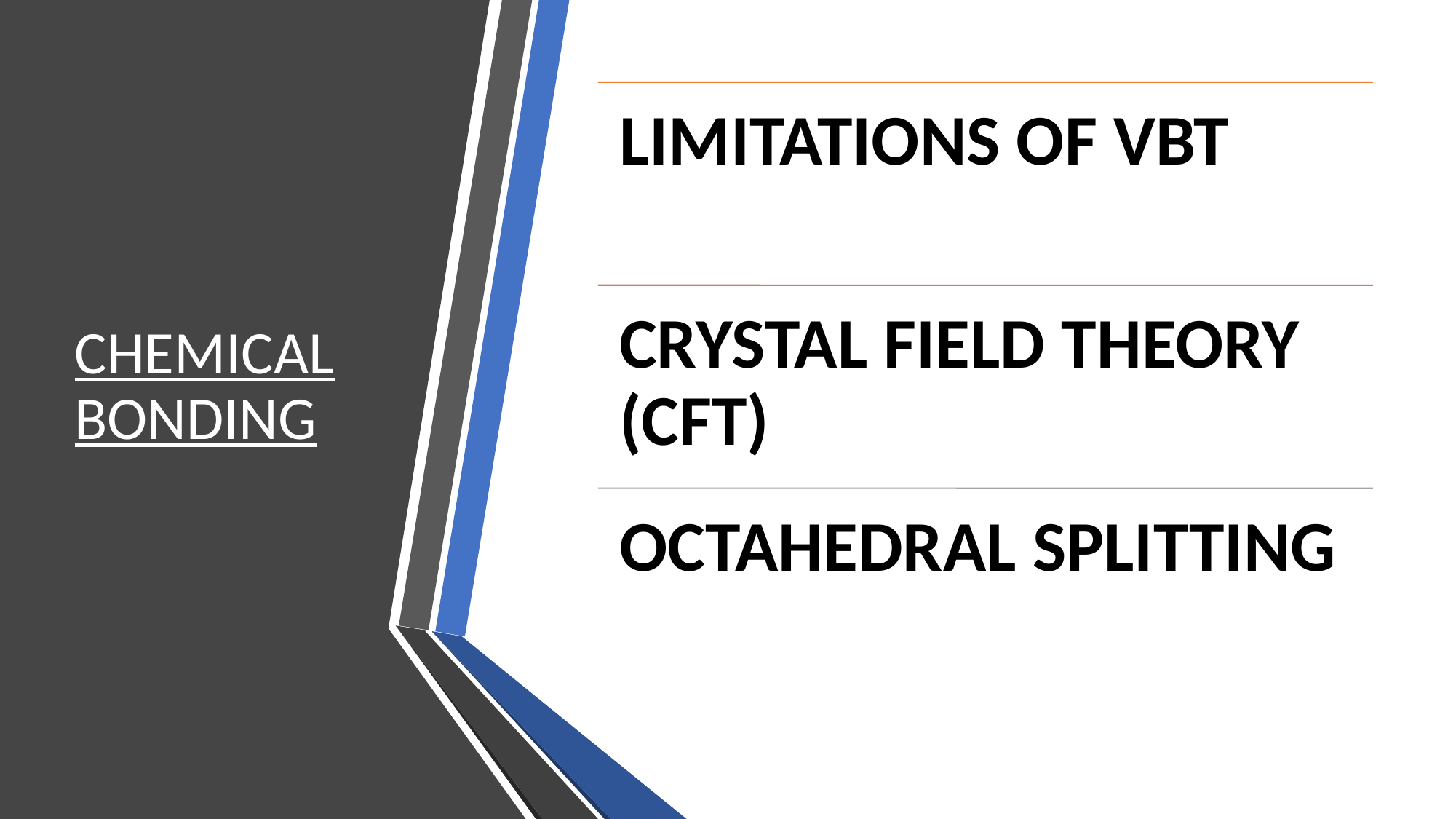

# CHEMICAL BONDING
LIMITATIONS OF VBT
CRYSTAL FIELD THEORY (CFT)
OCTAHEDRAL SPLITTING